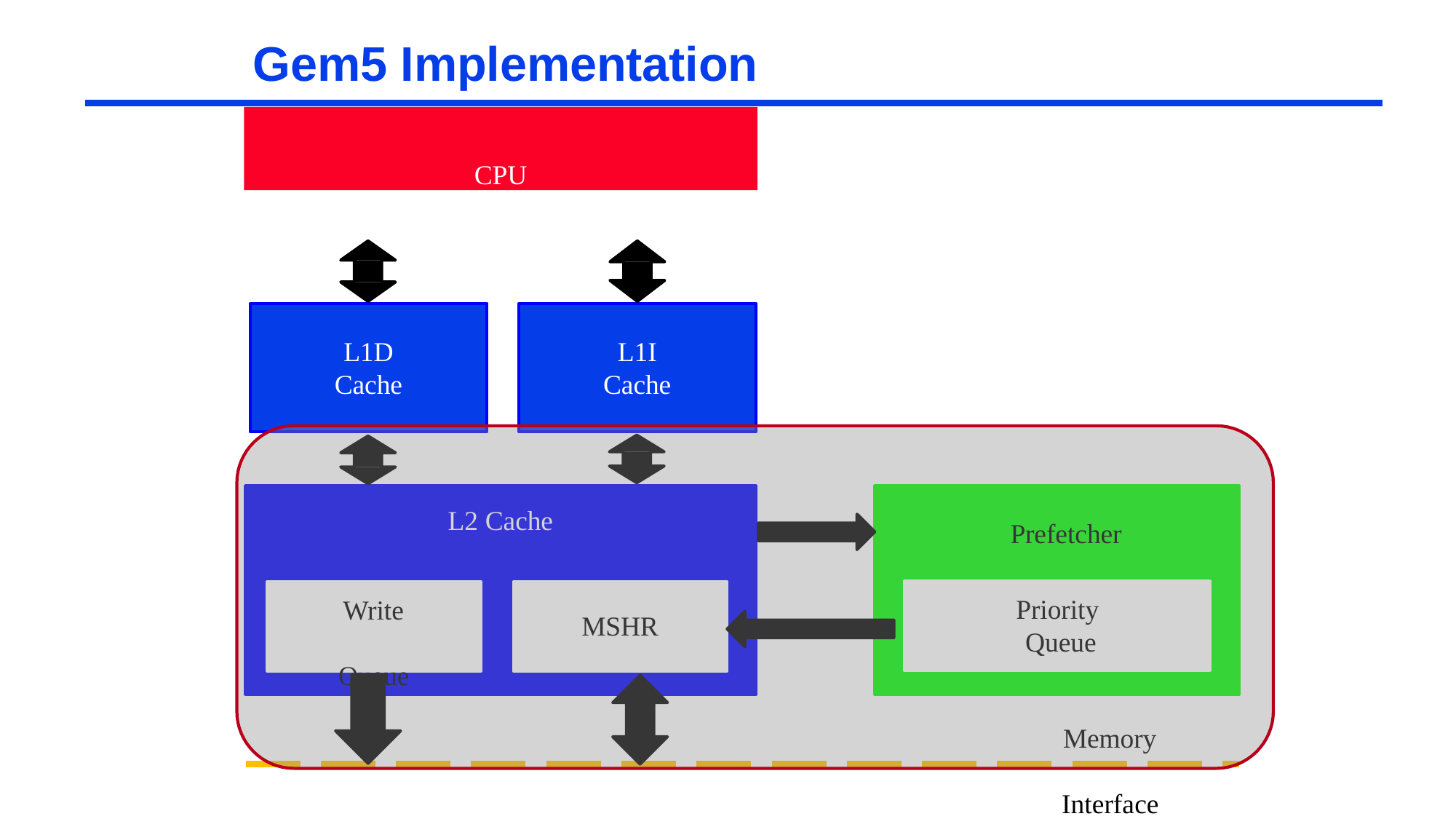

# Gem5 Implementation

CPU

L1D
Cache
L1I
Cache

L2 Cache

Prefetcher

Priority  Queue
Write  Queue
MSHR

Memory  Interface